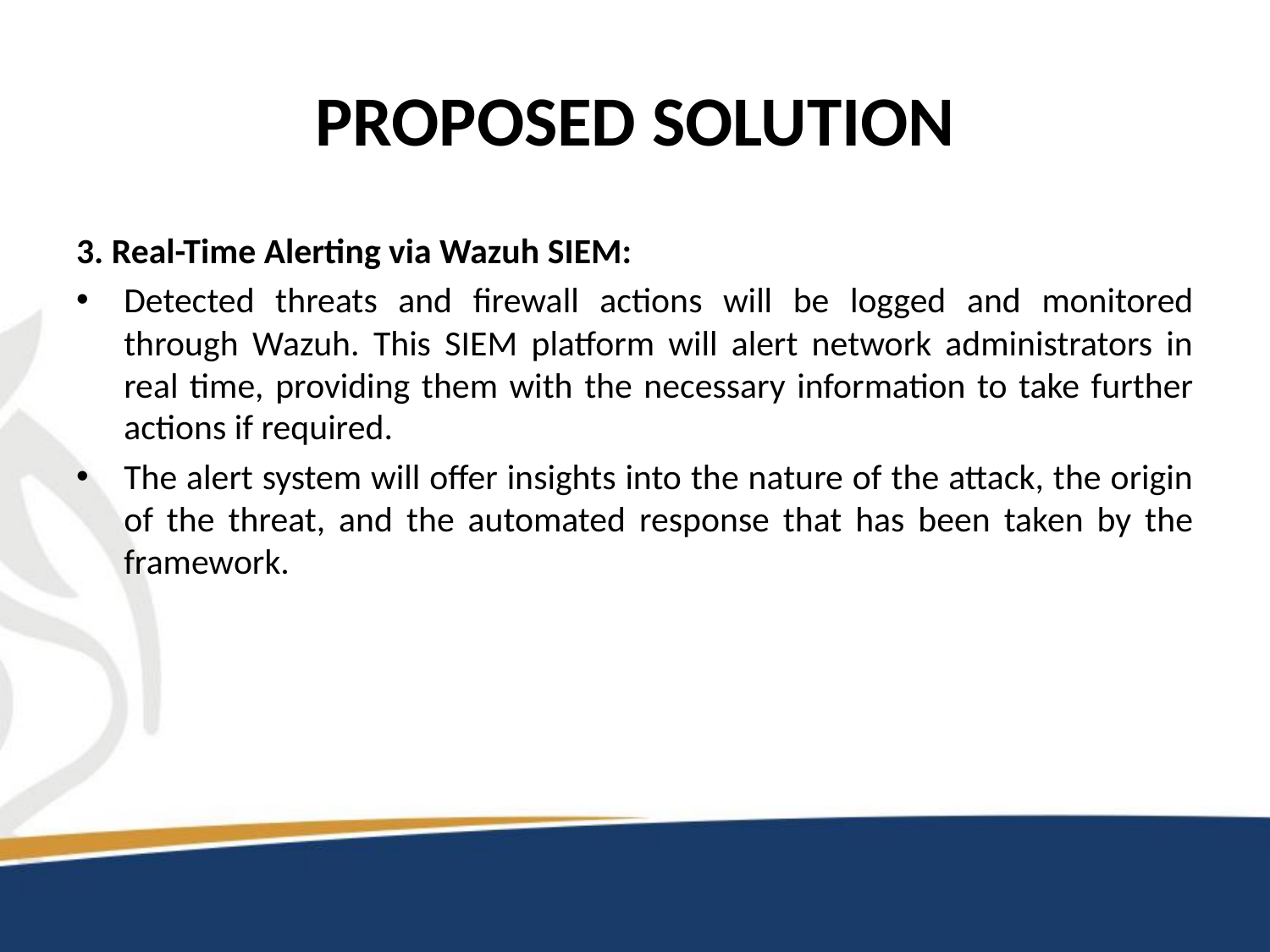

# Proposed Solution
3. Real-Time Alerting via Wazuh SIEM:
Detected threats and firewall actions will be logged and monitored through Wazuh. This SIEM platform will alert network administrators in real time, providing them with the necessary information to take further actions if required.
The alert system will offer insights into the nature of the attack, the origin of the threat, and the automated response that has been taken by the framework.